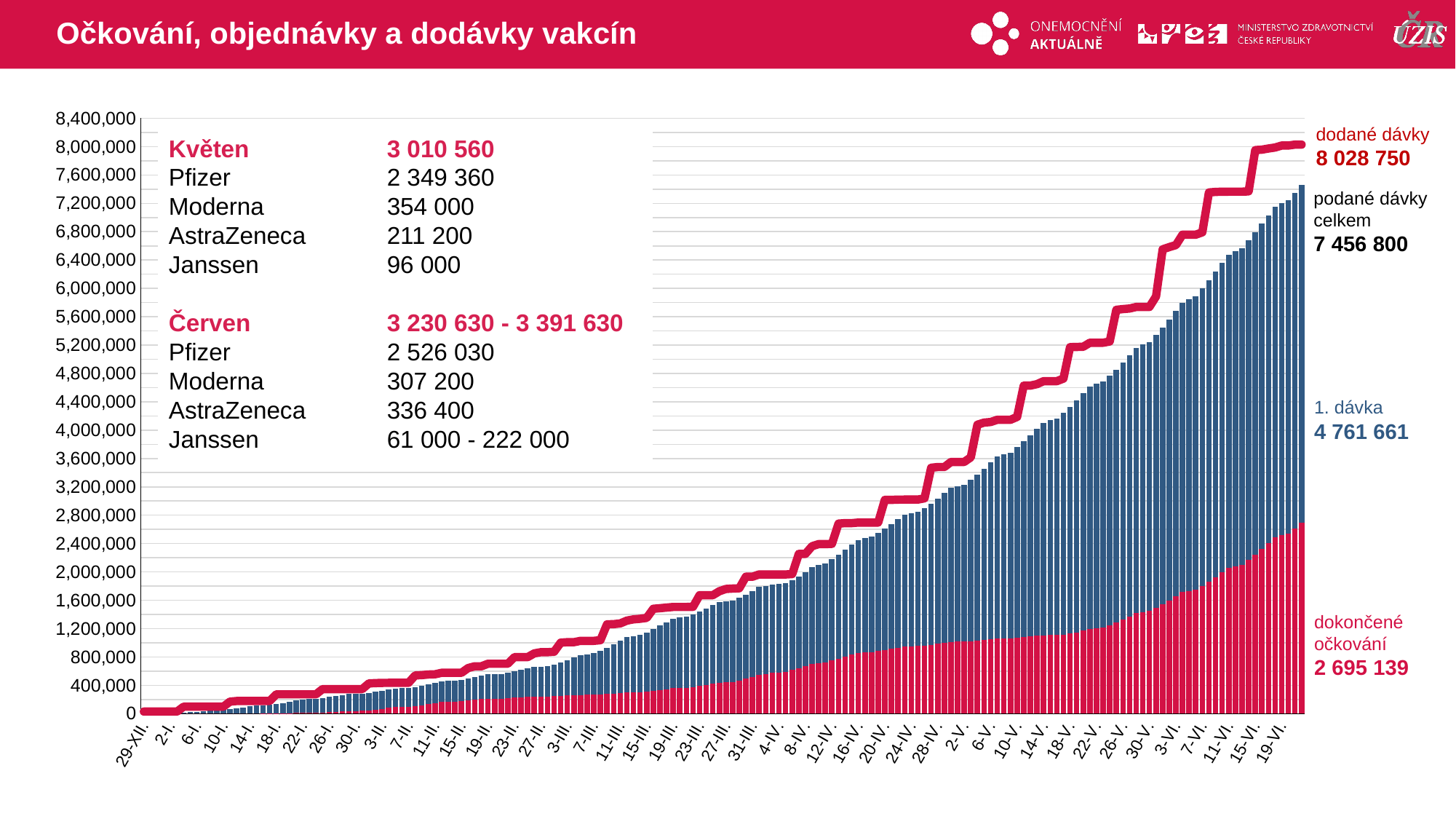

# Očkování, objednávky a dodávky vakcín

### Chart

| Category | dokončené očkování | první dávka | celkem dávek v ČR |
|---|---|---|---|
| 29-XII. | 0.0 | 6998.0 | 29250.0 |
| 30-XII. | 0.0 | 10475.0 | 29250.0 |
| 31-XII. | 0.0 | 11781.0 | 29250.0 |
| 1-I. | 0.0 | 12042.0 | 29250.0 |
| 2-I. | 0.0 | 13308.0 | 29250.0 |
| 3-I. | 0.0 | 14222.0 | 29250.0 |
| 4-I. | 0.0 | 17798.0 | 98475.0 |
| 5-I. | 0.0 | 22290.0 | 98475.0 |
| 6-I. | 0.0 | 28113.0 | 98475.0 |
| 7-I. | 0.0 | 36060.0 | 98475.0 |
| 8-I. | 0.0 | 46004.0 | 98475.0 |
| 9-I. | 0.0 | 48017.0 | 98475.0 |
| 10-I. | 0.0 | 49769.0 | 98475.0 |
| 11-I. | 0.0 | 59574.0 | 169650.0 |
| 12-I. | 0.0 | 72948.0 | 178050.0 |
| 13-I. | 0.0 | 86424.0 | 178050.0 |
| 14-I. | 0.0 | 101587.0 | 178050.0 |
| 15-I. | 0.0 | 115528.0 | 178050.0 |
| 16-I. | 2.0 | 118902.0 | 178050.0 |
| 17-I. | 636.0 | 121498.0 | 178050.0 |
| 18-I. | 2450.0 | 133950.0 | 272820.0 |
| 19-I. | 5153.0 | 146456.0 | 272820.0 |
| 20-I. | 7785.0 | 160067.0 | 272820.0 |
| 21-I. | 9509.0 | 175632.0 | 272820.0 |
| 22-I. | 10544.0 | 190433.0 | 272820.0 |
| 23-I. | 11412.0 | 193724.0 | 272820.0 |
| 24-I. | 12277.0 | 195968.0 | 272820.0 |
| 25-I. | 15233.0 | 205565.0 | 346530.0 |
| 26-I. | 19192.0 | 216061.0 | 346530.0 |
| 27-I. | 23692.0 | 225053.0 | 346530.0 |
| 28-I. | 29786.0 | 232090.0 | 346530.0 |
| 29-I. | 37609.0 | 238272.0 | 346530.0 |
| 30-I. | 38694.0 | 238992.0 | 346530.0 |
| 31-I. | 39867.0 | 239695.0 | 346530.0 |
| 1-II. | 47755.0 | 243646.0 | 426480.0 |
| 2-II. | 57934.0 | 247765.0 | 430680.0 |
| 3-II. | 68886.0 | 252154.0 | 433980.0 |
| 4-II. | 81806.0 | 257032.0 | 434580.0 |
| 5-II. | 92434.0 | 262467.0 | 435680.0 |
| 6-II. | 94773.0 | 263303.0 | 435680.0 |
| 7-II. | 97249.0 | 264149.0 | 435680.0 |
| 8-II. | 108601.0 | 268176.0 | 539800.0 |
| 9-II. | 120497.0 | 273243.0 | 543800.0 |
| 10-II. | 133671.0 | 278712.0 | 552500.0 |
| 11-II. | 149790.0 | 284995.0 | 555000.0 |
| 12-II. | 164442.0 | 291704.0 | 576600.0 |
| 13-II. | 167413.0 | 293286.0 | 576600.0 |
| 14-II. | 168783.0 | 294276.0 | 576600.0 |
| 15-II. | 178089.0 | 300648.0 | 576600.0 |
| 16-II. | 187108.0 | 309325.0 | 643290.0 |
| 17-II. | 195355.0 | 318990.0 | 667860.0 |
| 18-II. | 203344.0 | 331262.0 | 667860.0 |
| 19-II. | 210633.0 | 343076.0 | 703860.0 |
| 20-II. | 211797.0 | 345041.0 | 703860.0 |
| 21-II. | 212803.0 | 346072.0 | 703860.0 |
| 22-II. | 218794.0 | 356159.0 | 703860.0 |
| 23-II. | 225731.0 | 369027.0 | 797460.0 |
| 24-II. | 231728.0 | 382842.0 | 797460.0 |
| 25-II. | 237244.0 | 400776.0 | 797460.0 |
| 26-II. | 242557.0 | 416882.0 | 850360.0 |
| 27-II. | 243105.0 | 419874.0 | 867260.0 |
| 28-II. | 243646.0 | 422211.0 | 867260.0 |
| 1-III. | 247042.0 | 441640.0 | 872860.0 |
| 2-III. | 250567.0 | 468731.0 | 1001550.0 |
| 3-III. | 255040.0 | 499447.0 | 1008150.0 |
| 4-III. | 259691.0 | 532531.0 | 1008150.0 |
| 5-III. | 265056.0 | 561209.0 | 1027250.0 |
| 6-III. | 265892.0 | 573288.0 | 1027250.0 |
| 7-III. | 266720.0 | 584646.0 | 1027250.0 |
| 8-III. | 271529.0 | 614220.0 | 1036050.0 |
| 9-III. | 277865.0 | 650366.0 | 1260050.0 |
| 10-III. | 284778.0 | 691438.0 | 1262650.0 |
| 11-III. | 293099.0 | 736045.0 | 1272850.0 |
| 12-III. | 301521.0 | 774630.0 | 1312350.0 |
| 13-III. | 302805.0 | 791634.0 | 1330250.0 |
| 14-III. | 303934.0 | 803690.0 | 1338450.0 |
| 15-III. | 312687.0 | 831921.0 | 1350850.0 |
| 16-III. | 323157.0 | 870670.0 | 1479870.0 |
| 17-III. | 333610.0 | 908002.0 | 1487270.0 |
| 18-III. | 345969.0 | 945783.0 | 1496770.0 |
| 19-III. | 359517.0 | 980012.0 | 1504970.0 |
| 20-III. | 361523.0 | 995030.0 | 1504970.0 |
| 21-III. | 363053.0 | 1002395.0 | 1504970.0 |
| 22-III. | 375447.0 | 1026596.0 | 1507170.0 |
| 23-III. | 388694.0 | 1052960.0 | 1671070.0 |
| 24-III. | 404335.0 | 1079658.0 | 1671070.0 |
| 25-III. | 422126.0 | 1105808.0 | 1671070.0 |
| 26-III. | 439550.0 | 1130483.0 | 1727670.0 |
| 27-III. | 444361.0 | 1138864.0 | 1759170.0 |
| 28-III. | 448475.0 | 1144379.0 | 1764870.0 |
| 29-III. | 469070.0 | 1163195.0 | 1768270.0 |
| 30-III. | 491147.0 | 1187694.0 | 1932070.0 |
| 31-III. | 518098.0 | 1210602.0 | 1932070.0 |
| 1-IV. | 549959.0 | 1235987.0 | 1963670.0 |
| 2-IV. | 562688.0 | 1242785.0 | 1963670.0 |
| 3-IV. | 573568.0 | 1246338.0 | 1963670.0 |
| 4-IV. | 582327.0 | 1248794.0 | 1963670.0 |
| 5-IV. | 589469.0 | 1251108.0 | 1963670.0 |
| 6-IV. | 618614.0 | 1267104.0 | 1968970.0 |
| 7-IV. | 640667.0 | 1290301.0 | 2254450.0 |
| 8-IV. | 671466.0 | 1328530.0 | 2254450.0 |
| 9-IV. | 701376.0 | 1367484.0 | 2362350.0 |
| 10-IV. | 716566.0 | 1382771.0 | 2391950.0 |
| 11-IV. | 726549.0 | 1392467.0 | 2391950.0 |
| 12-IV. | 751352.0 | 1430238.0 | 2394850.0 |
| 13-IV. | 777168.0 | 1466089.0 | 2681500.0 |
| 14-IV. | 804425.0 | 1504572.0 | 2687600.0 |
| 15-IV. | 830000.0 | 1552063.0 | 2687600.0 |
| 16-IV. | 855541.0 | 1596398.0 | 2695900.0 |
| 17-IV. | 864527.0 | 1612942.0 | 2695900.0 |
| 18-IV. | 869472.0 | 1625847.0 | 2695900.0 |
| 19-IV. | 884802.0 | 1669469.0 | 2695900.0 |
| 20-IV. | 900549.0 | 1711364.0 | 3015950.0 |
| 21-IV. | 914680.0 | 1758897.0 | 3015950.0 |
| 22-IV. | 931960.0 | 1813060.0 | 3019650.0 |
| 23-IV. | 943906.0 | 1862595.0 | 3020200.0 |
| 24-IV. | 949094.0 | 1880321.0 | 3020200.0 |
| 25-IV. | 953070.0 | 1894913.0 | 3020200.0 |
| 26-IV. | 960451.0 | 1943781.0 | 3038100.0 |
| 27-IV. | 972559.0 | 1991623.0 | 3469420.0 |
| 28-IV. | 986454.0 | 2048704.0 | 3479720.0 |
| 29-IV. | 1002182.0 | 2112368.0 | 3479720.0 |
| 30-IV. | 1012031.0 | 2172869.0 | 3551120.0 |
| 1-V. | 1015401.0 | 2192010.0 | 3551120.0 |
| 2-V. | 1017626.0 | 2210825.0 | 3551120.0 |
| 3-V. | 1022616.0 | 2276716.0 | 3616120.0 |
| 4-V. | 1030853.0 | 2341332.0 | 4076680.0 |
| 5-V. | 1040150.0 | 2412264.0 | 4106680.0 |
| 6-V. | 1050708.0 | 2490355.0 | 4115030.0 |
| 7-V. | 1060624.0 | 2565416.0 | 4146880.0 |
| 8-V. | 1062316.0 | 2594600.0 | 4146880.0 |
| 9-V. | 1063480.0 | 2618709.0 | 4146880.0 |
| 10-V. | 1070572.0 | 2689466.0 | 4186430.0 |
| 11-V. | 1079290.0 | 2763392.0 | 4628960.0 |
| 12-V. | 1088251.0 | 2841040.0 | 4628960.0 |
| 13-V. | 1097311.0 | 2922877.0 | 4649310.0 |
| 14-V. | 1104972.0 | 3000512.0 | 4691010.0 |
| 15-V. | 1107109.0 | 3032079.0 | 4691010.0 |
| 16-V. | 1108278.0 | 3057652.0 | 4691010.0 |
| 17-V. | 1114914.0 | 3128773.0 | 4727610.0 |
| 18-V. | 1127807.0 | 3199186.0 | 5171510.0 |
| 19-V. | 1142810.0 | 3274740.0 | 5174310.0 |
| 20-V. | 1169645.0 | 3347936.0 | 5177310.0 |
| 21-V. | 1197225.0 | 3414717.0 | 5233310.0 |
| 22-V. | 1208258.0 | 3446559.0 | 5233310.0 |
| 23-V. | 1217205.0 | 3468692.0 | 5233310.0 |
| 24-V. | 1250619.0 | 3514129.0 | 5251210.0 |
| 25-V. | 1286178.0 | 3563692.0 | 5698160.0 |
| 26-V. | 1323541.0 | 3628955.0 | 5708510.0 |
| 27-V. | 1370696.0 | 3687648.0 | 5716510.0 |
| 28-V. | 1417034.0 | 3746651.0 | 5737910.0 |
| 29-V. | 1434036.0 | 3775413.0 | 5737910.0 |
| 30-V. | 1448389.0 | 3797554.0 | 5737910.0 |
| 31-V. | 1495653.0 | 3850709.0 | 5886710.0 |
| 1-VI. | 1543778.0 | 3906530.0 | 6551130.0 |
| 2-VI. | 1597551.0 | 3966379.0 | 6582980.0 |
| 3-VI. | 1657435.0 | 4021277.0 | 6610880.0 |
| 4-VI. | 1714531.0 | 4080443.0 | 6757600.0 |
| 5-VI. | 1733195.0 | 4114127.0 | 6757600.0 |
| 6-VI. | 1748204.0 | 4140791.0 | 6757600.0 |
| 7-VI. | 1803534.0 | 4200596.0 | 6791150.0 |
| 8-VI. | 1858207.0 | 4260897.0 | 7353800.0 |
| 9-VI. | 1921885.0 | 4315165.0 | 7361100.0 |
| 10-VI. | 1992067.0 | 4364322.0 | 7364500.0 |
| 11-VI. | 2061166.0 | 4412298.0 | 7364900.0 |
| 12-VI. | 2081807.0 | 4443855.0 | 7364900.0 |
| 13-VI. | 2099971.0 | 4467605.0 | 7364900.0 |
| 14-VI. | 2173943.0 | 4507658.0 | 7368450.0 |
| 15-VI. | 2245843.0 | 4549395.0 | 7951600.0 |
| 16-VI. | 2323613.0 | 4588810.0 | 7957700.0 |
| 17-VI. | 2405912.0 | 4625336.0 | 7973750.0 |
| 18-VI. | 2485488.0 | 4663811.0 | 7987600.0 |
| 19-VI. | 2514545.0 | 4685225.0 | 8015800.0 |
| 20-VI. | 2538213.0 | 4702147.0 | 8015800.0 |
| 21-VI. | 2615764.0 | 4732418.0 | 8028750.0 |
| 22-VI. | 2695139.0 | 4761661.0 | 8028750.0 |
dodané dávky
8 028 750
Květen		3 010 560
Pfizer		2 349 360
Moderna		354 000
AstraZeneca	211 200
Janssen		96 000

Červen		3 230 630 - 3 391 630
Pfizer		2 526 030
Moderna		307 200
AstraZeneca	336 400
Janssen		61 000 - 222 000
podané dávky celkem
7 456 800
1. dávka
4 761 661
dokončené
očkování
2 695 139